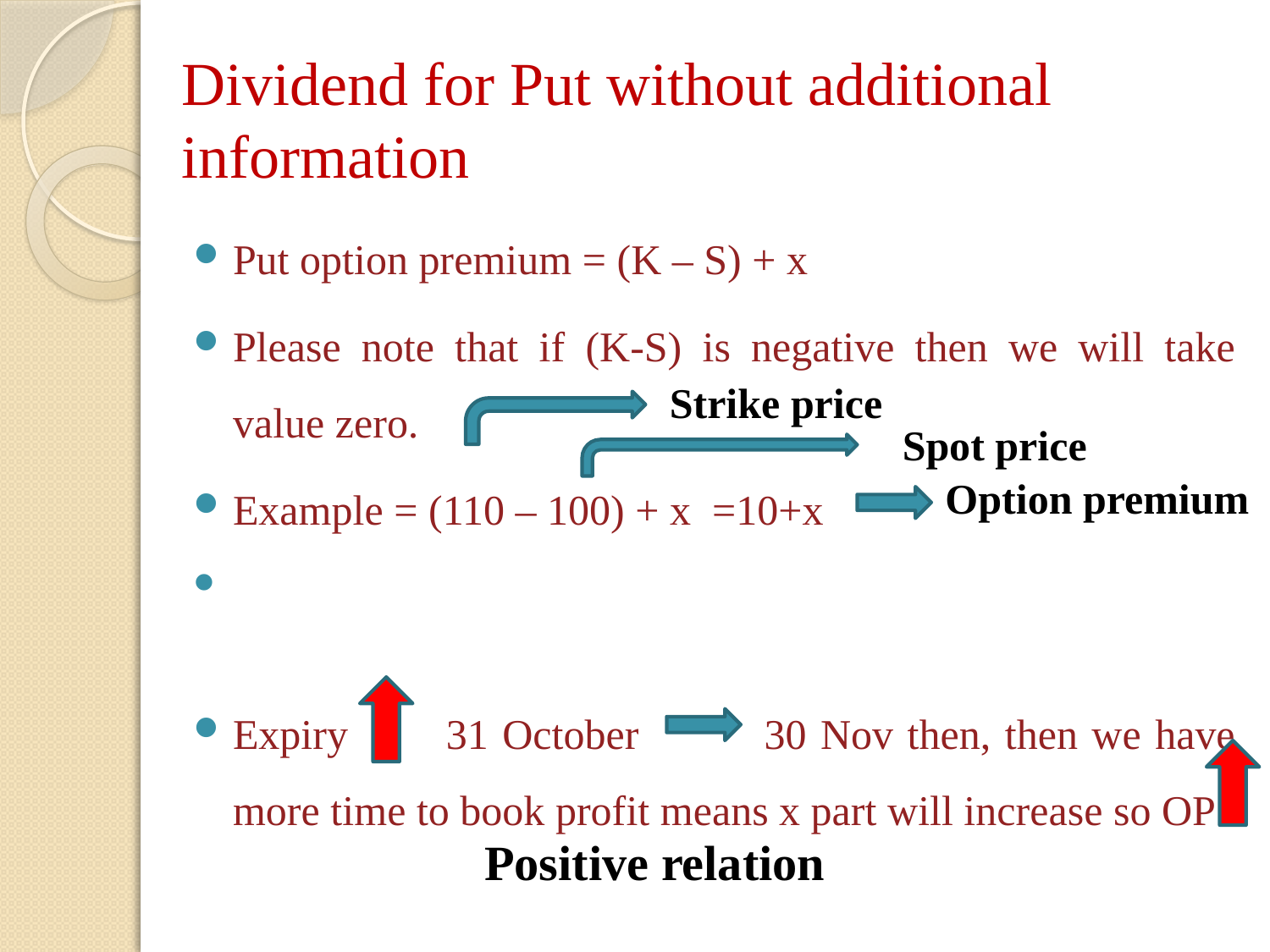

# Dividend for Put without additional information
Put option premium = (K – S) + x
Please note that if (K-S) is negative then we will take value zero.
Example = (110 – 100) + x  =10+x
We also know that current expiry is 31 October, there is one additional information on 15 Nov company will pay dividend of rupee 20
Expiry       31 October         30 Nov then, then we have more time to book profit means x part will increase so OP
Strike price

Spot price

Option premium

Positive relation